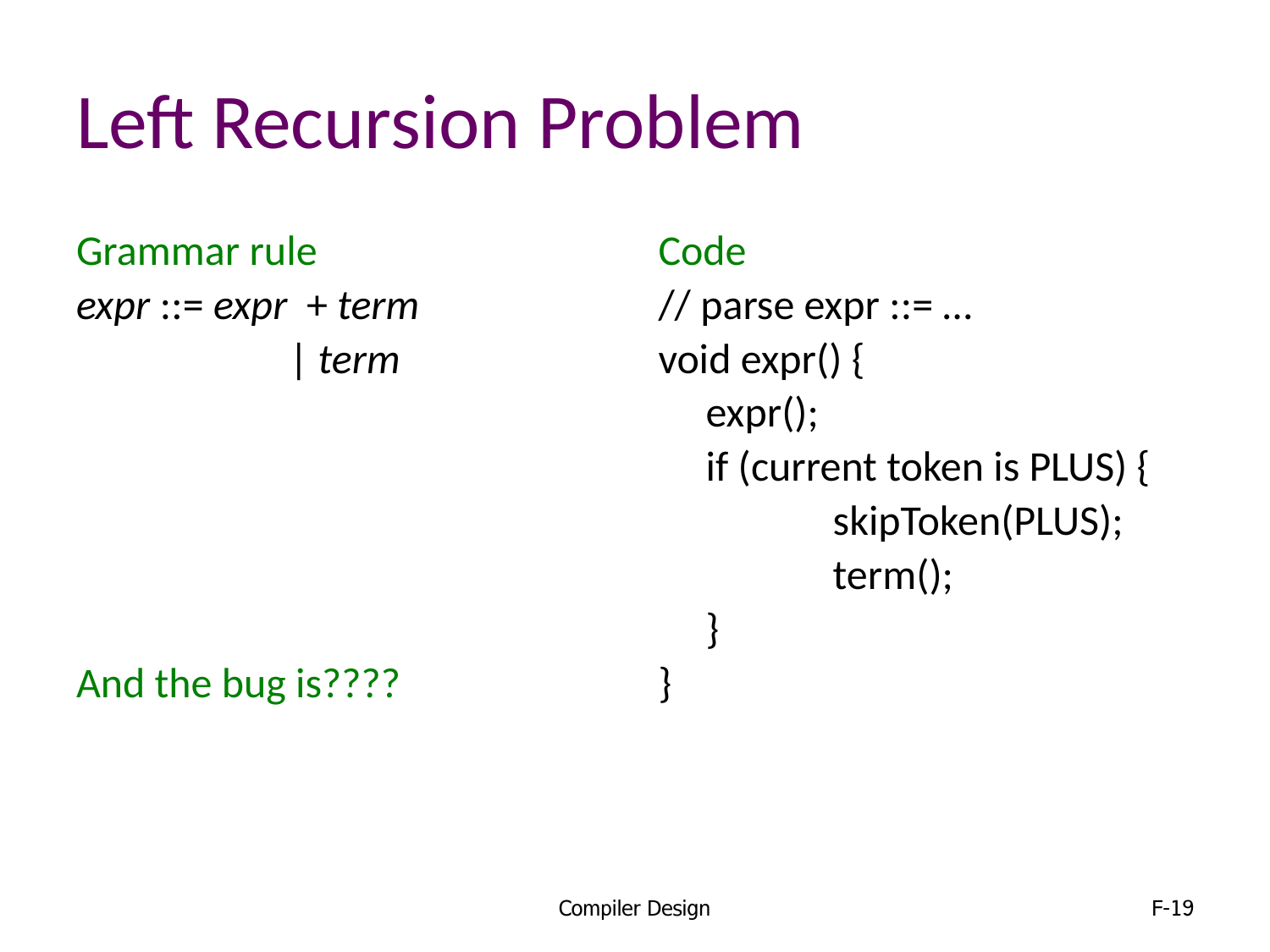

# Left Recursion Problem
Grammar rule
expr ::= expr  + term
		    | term

And the bug is????

Code
// parse expr ::= …
void expr() {
	expr();
	if (current token is PLUS) {
		skipToken(PLUS);
		term();
	}
}
Compiler Design
F-19